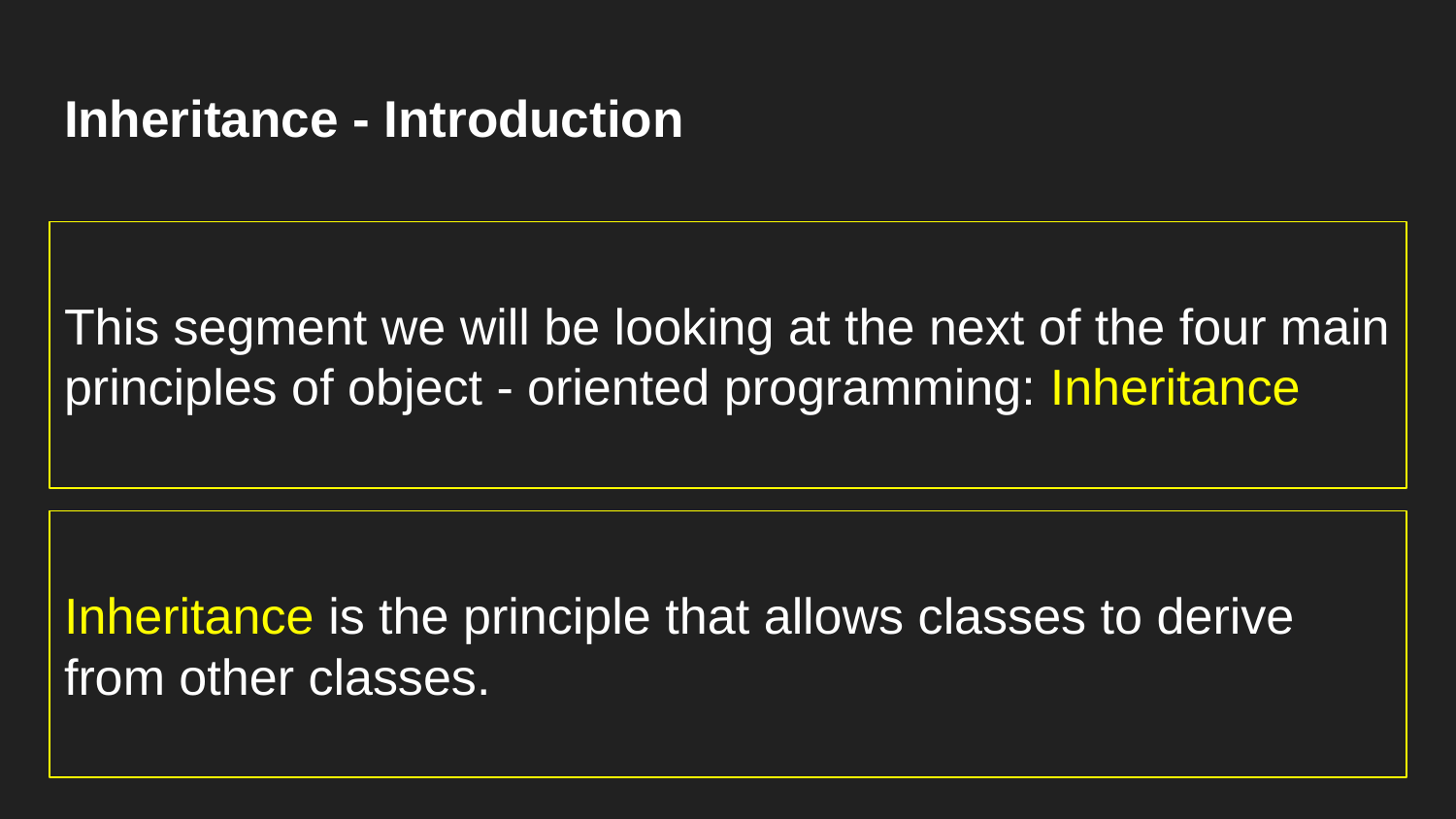

# Inheritance - Introduction
This segment we will be looking at the next of the four main principles of object - oriented programming: Inheritance
Inheritance is the principle that allows classes to derive from other classes.